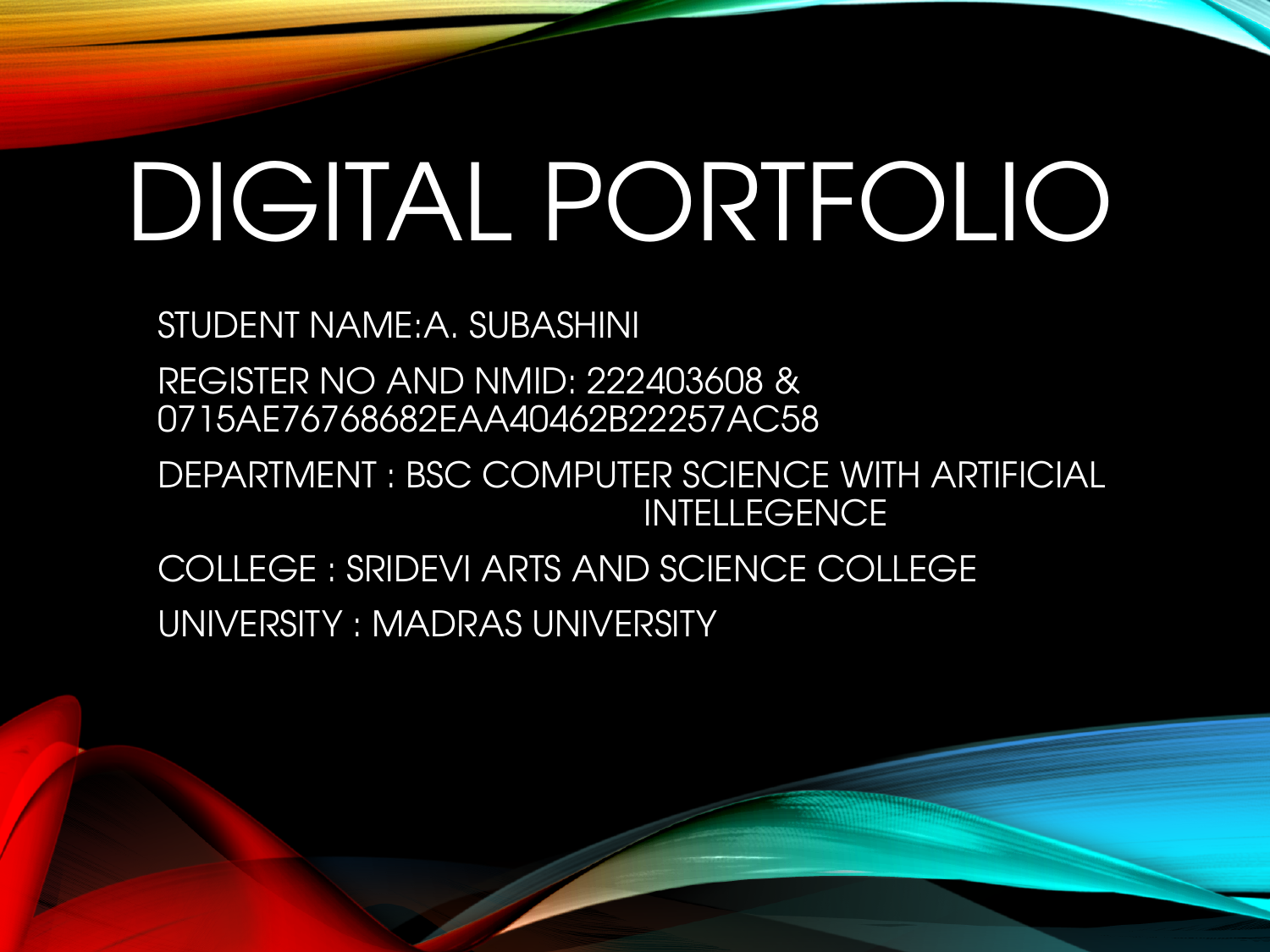

# Digital Portfolio
STUDENT NAME:A. SUBASHINI
REGISTER NO AND NMID: 222403608 & 0715AE76768682EAA40462B22257AC58
DEPARTMENT : BSC COMPUTER SCIENCE WITH ARTIFICIAL                                                            INTELLEGENCE
COLLEGE : SRIDEVI ARTS AND SCIENCE COLLEGE
UNIVERSITY : MADRAS UNIVERSITY